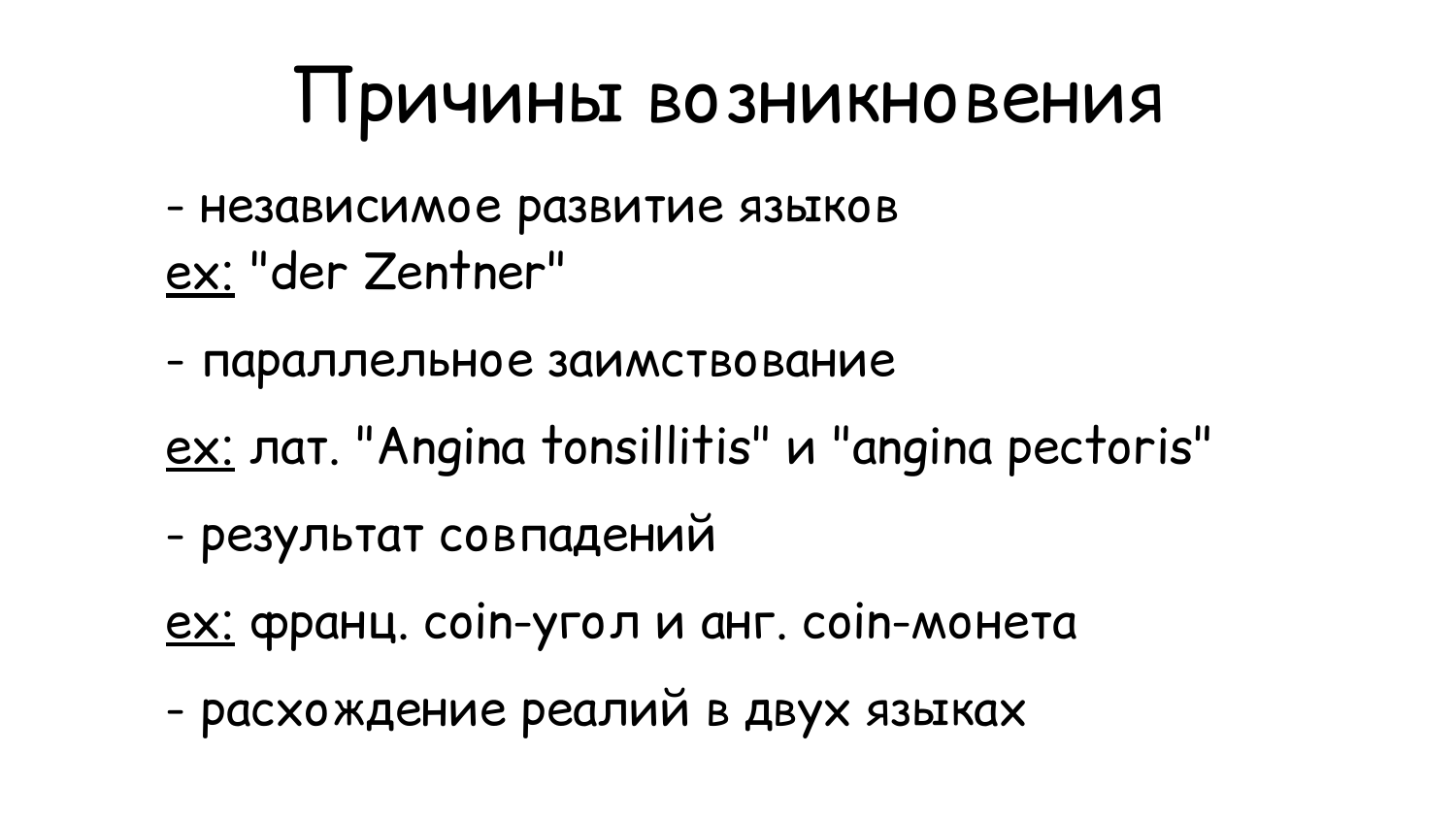

# Причины возникновения
- независимое развитие языков
ex: "der Zentner"
- параллельное заимствование
ex: лат. "Angina tonsillitis" и "angina pectoris"
- результат совпадений
ex: франц. coin-угол и анг. coin-монета
- расхождение реалий в двух языках